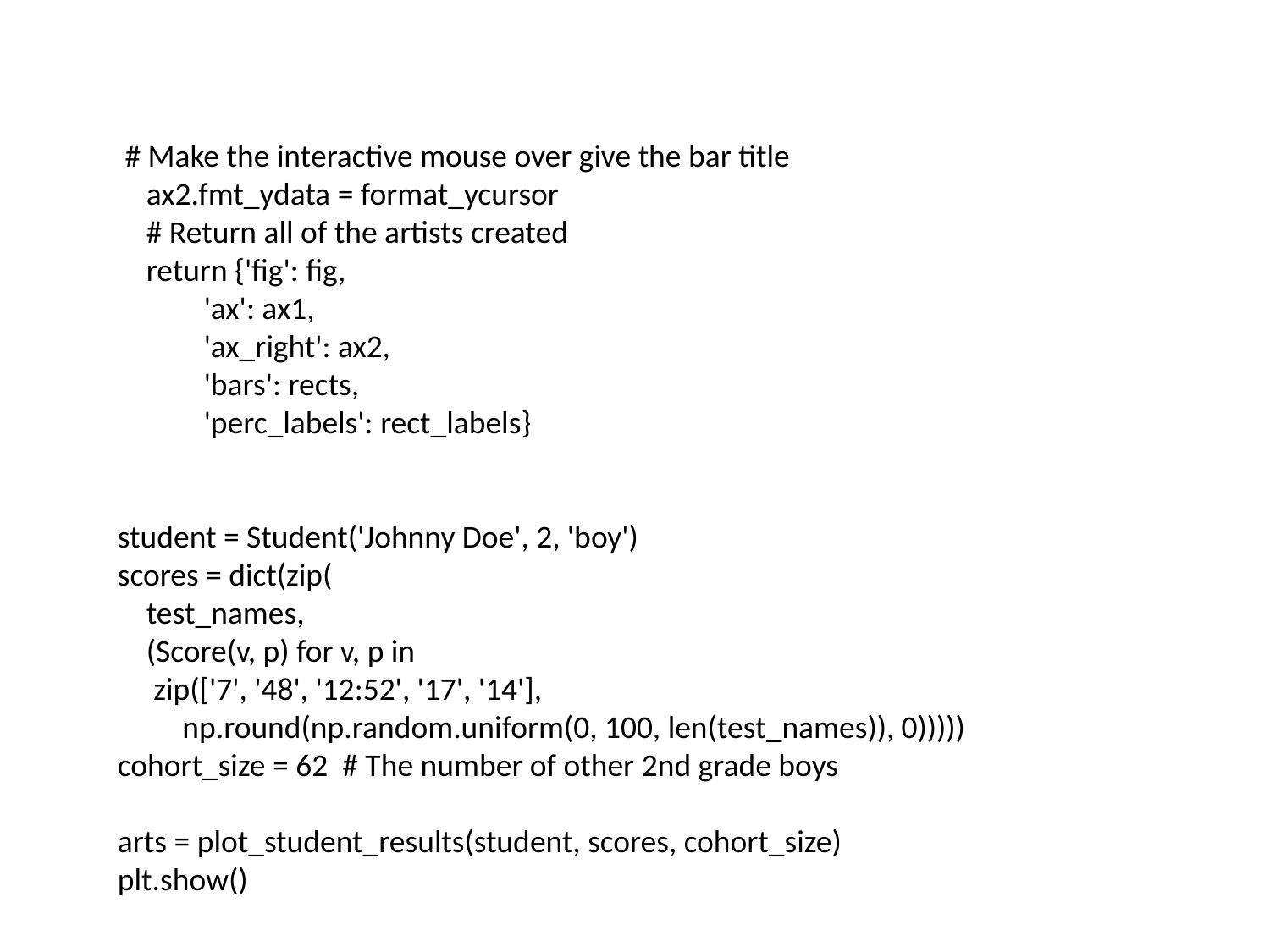

# Make the interactive mouse over give the bar title
    ax2.fmt_ydata = format_ycursor
    # Return all of the artists created
    return {'fig': fig,
            'ax': ax1,
            'ax_right': ax2,
            'bars': rects,
            'perc_labels': rect_labels}

student = Student('Johnny Doe', 2, 'boy')
scores = dict(zip(
    test_names,
    (Score(v, p) for v, p in
     zip(['7', '48', '12:52', '17', '14'],
         np.round(np.random.uniform(0, 100, len(test_names)), 0)))))
cohort_size = 62  # The number of other 2nd grade boys

arts = plot_student_results(student, scores, cohort_size)
plt.show()